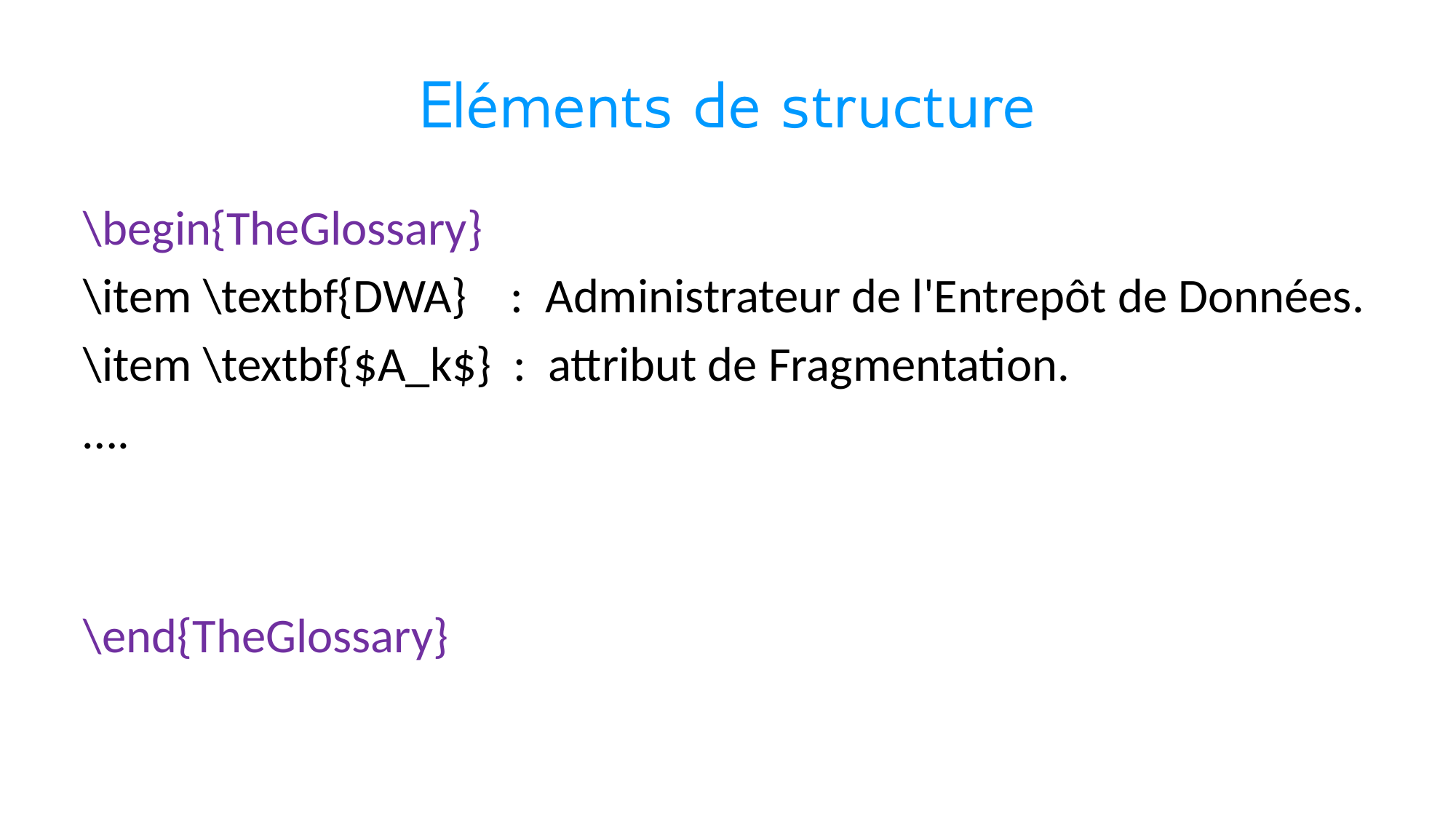

# Eléments de structure
\begin{TheGlossary}
\item \textbf{DWA}    :  Administrateur de l'Entrepôt de Données.
\item \textbf{$A_k$}  :  attribut de Fragmentation.
….

\end{TheGlossary}